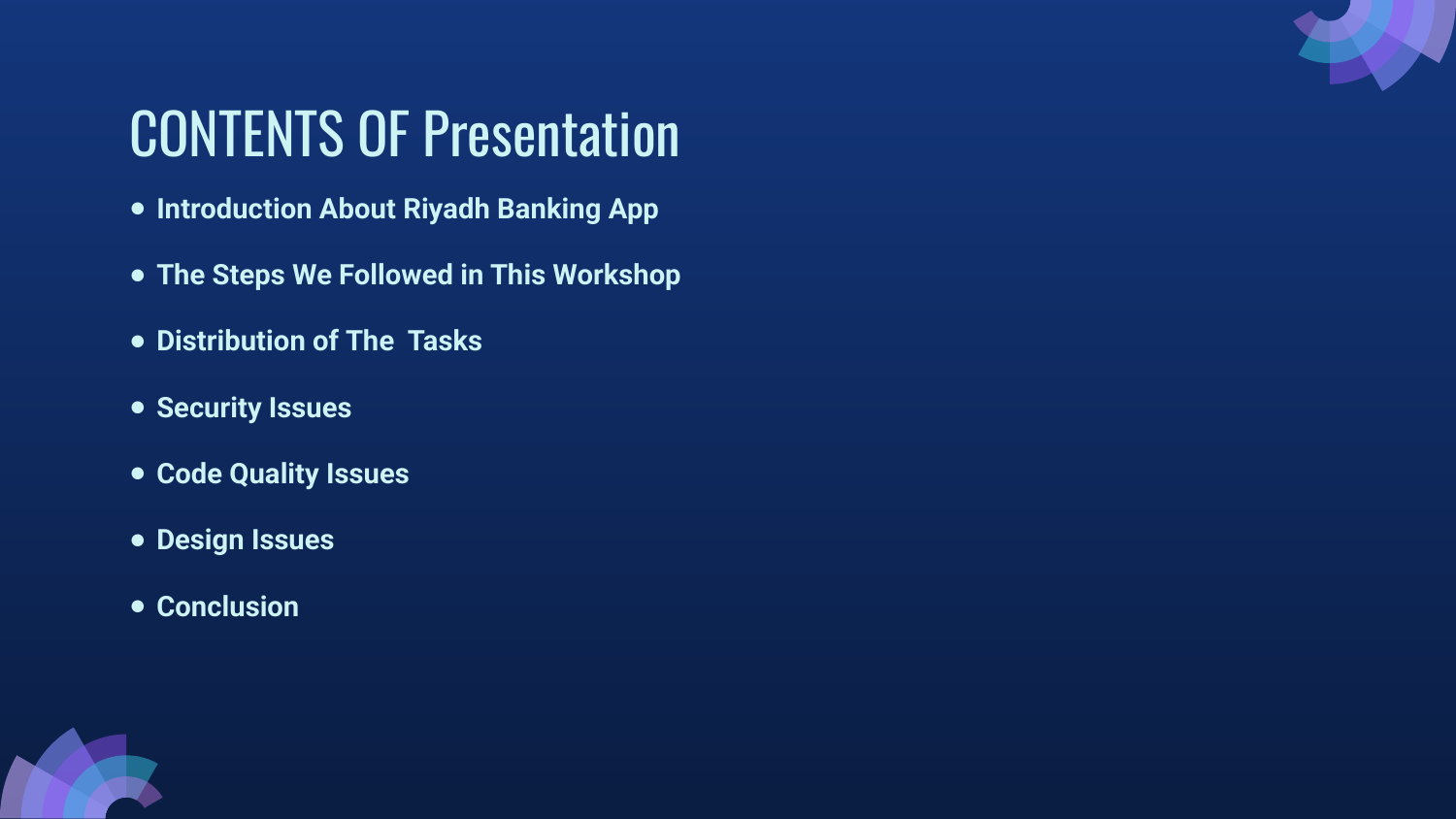

# CONTENTS OF Presentation

Introduction About Riyadh Banking App
The Steps We Followed in This Workshop
Distribution of The  Tasks
Security Issues
Code Quality Issues
Design Issues
Conclusion